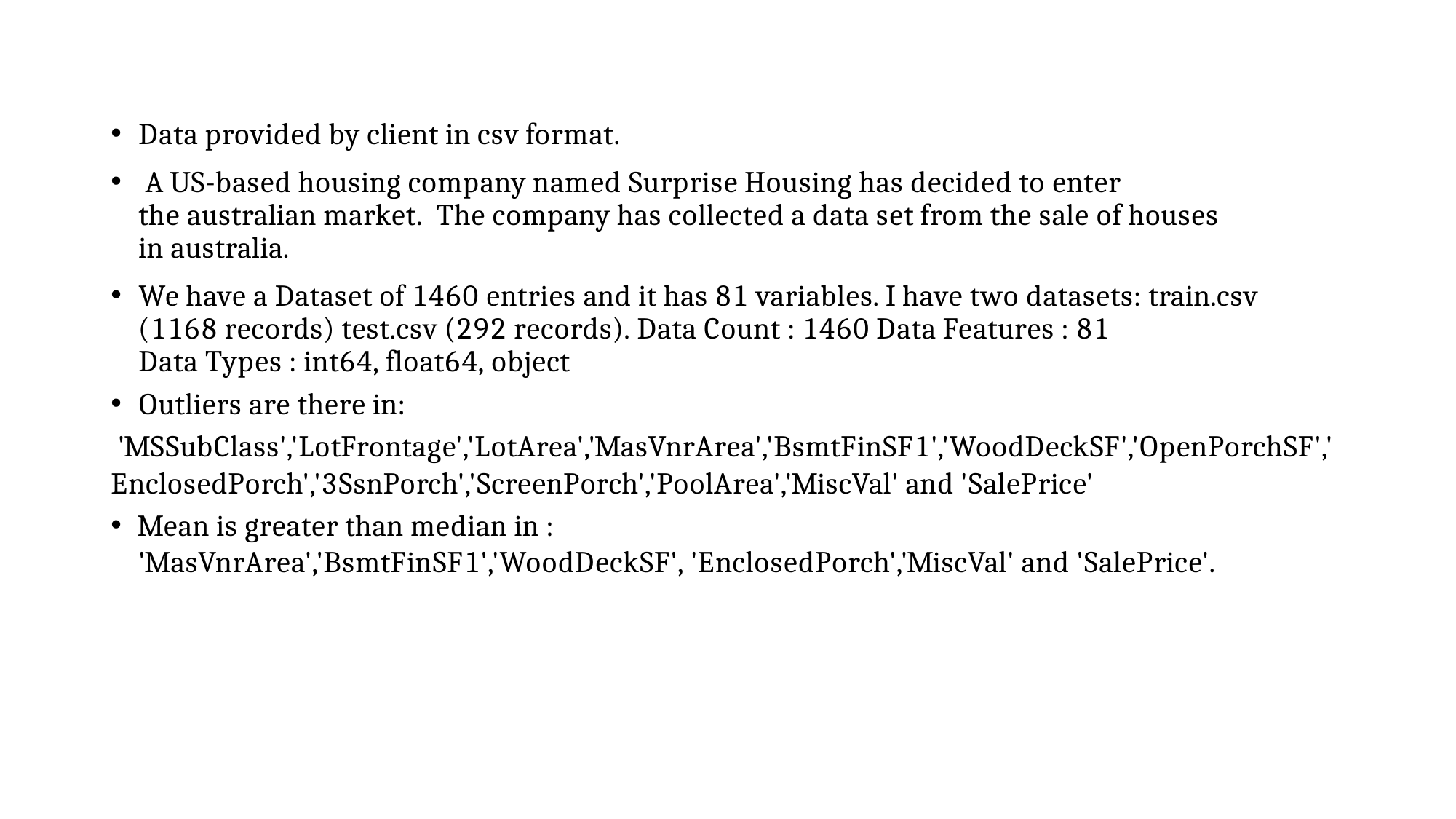

Data provided by client in csv format.
 A US-based housing company named Surprise Housing has decided to enter the australian market.  The company has collected a data set from the sale of houses in australia.
We have a Dataset of 1460 entries and it has 81 variables. I have two datasets: train.csv (1168 records) test.csv (292 records). Data Count : 1460 Data Features : 81 Data Types : int64, float64, object
Outliers are there in:
 'MSSubClass','LotFrontage','LotArea','MasVnrArea','BsmtFinSF1','WoodDeckSF','OpenPorchSF','EnclosedPorch','3SsnPorch','ScreenPorch','PoolArea','MiscVal' and 'SalePrice'
Mean is greater than median in : 'MasVnrArea','BsmtFinSF1','WoodDeckSF', 'EnclosedPorch','MiscVal' and 'SalePrice'.